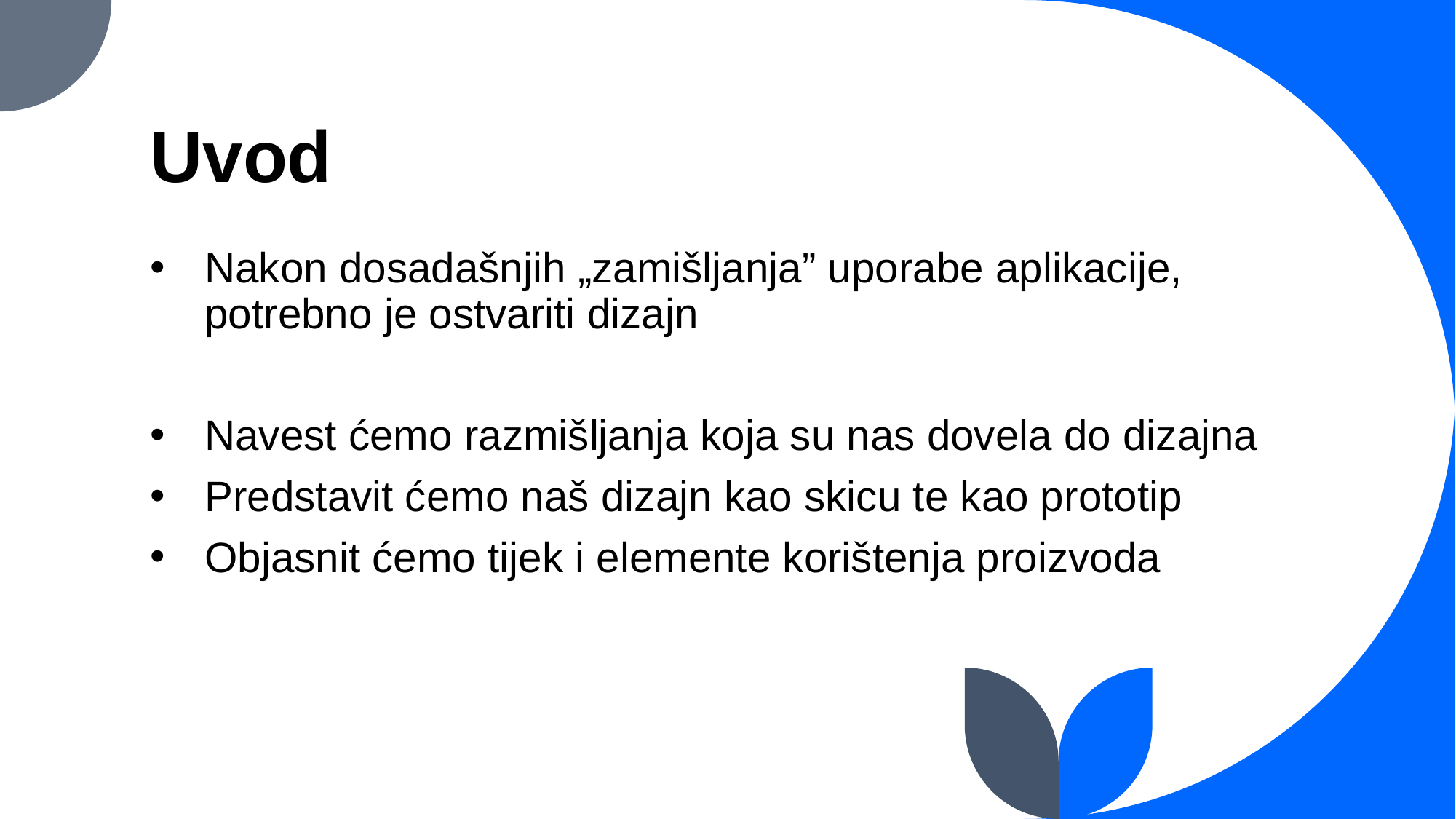

# Uvod
Nakon dosadašnjih „zamišljanja” uporabe aplikacije, potrebno je ostvariti dizajn

Navest ćemo razmišljanja koja su nas dovela do dizajna
Predstavit ćemo naš dizajn kao skicu te kao prototip
Objasnit ćemo tijek i elemente korištenja proizvoda